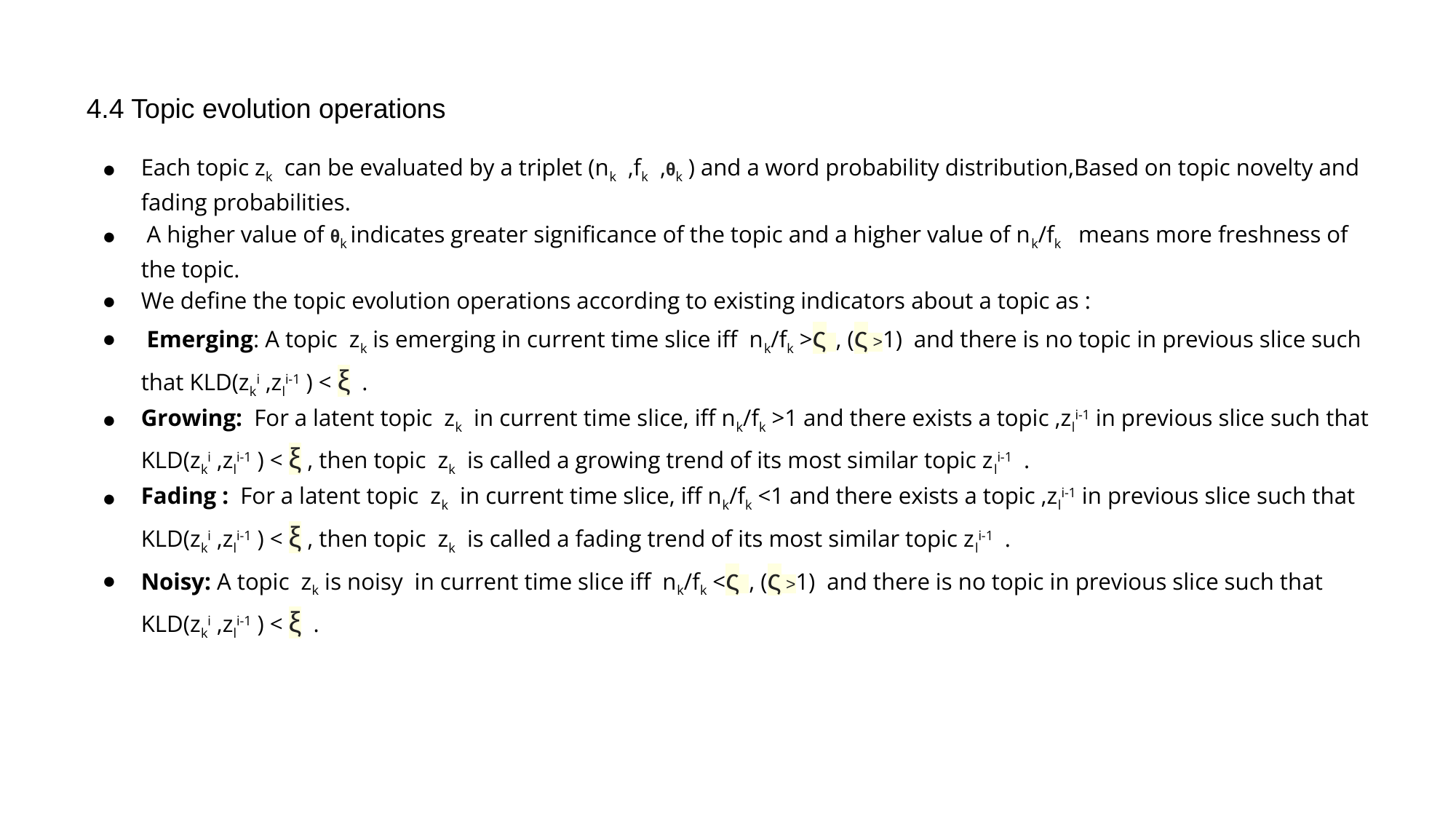

4.4 Topic evolution operations
Each topic zk  can be evaluated by a triplet (nk  ,fk  ,θk ) and a word probability distribution,Based on topic novelty and fading probabilities.
 A higher value of θk indicates greater significance of the topic and a higher value of nk/fk   means more freshness of the topic.
We define the topic evolution operations according to existing indicators about a topic as :
 Emerging: A topic  zk is emerging in current time slice iff  nk/fk >ς  , (ς >1)  and there is no topic in previous slice such that KLD(zki ,zli-1 ) < ξ  .
Growing:  For a latent topic  zk  in current time slice, iff nk/fk >1 and there exists a topic ,zli-1 in previous slice such that  KLD(zki ,zli-1 ) < ξ , then topic  zk  is called a growing trend of its most similar topic zli-1  .
Fading :  For a latent topic  zk  in current time slice, iff nk/fk <1 and there exists a topic ,zli-1 in previous slice such that  KLD(zki ,zli-1 ) < ξ , then topic  zk  is called a fading trend of its most similar topic zli-1  .
Noisy: A topic  zk is noisy  in current time slice iff  nk/fk <ς  , (ς >1)  and there is no topic in previous slice such that KLD(zki ,zli-1 ) < ξ  .